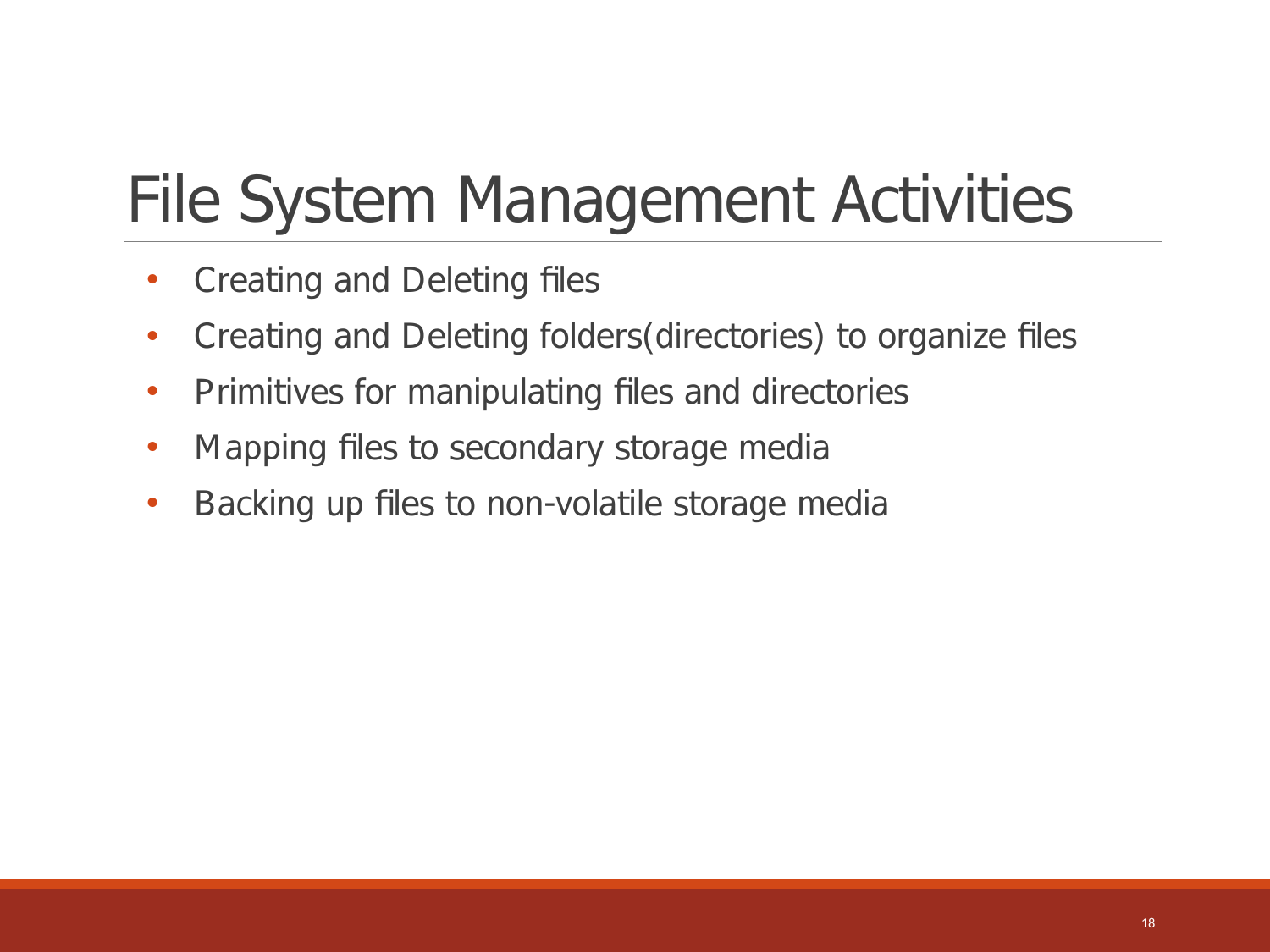

# File System Management Activities
Creating and Deleting files
Creating and Deleting folders(directories) to organize files
Primitives for manipulating files and directories
Mapping files to secondary storage media
Backing up files to non-volatile storage media

18